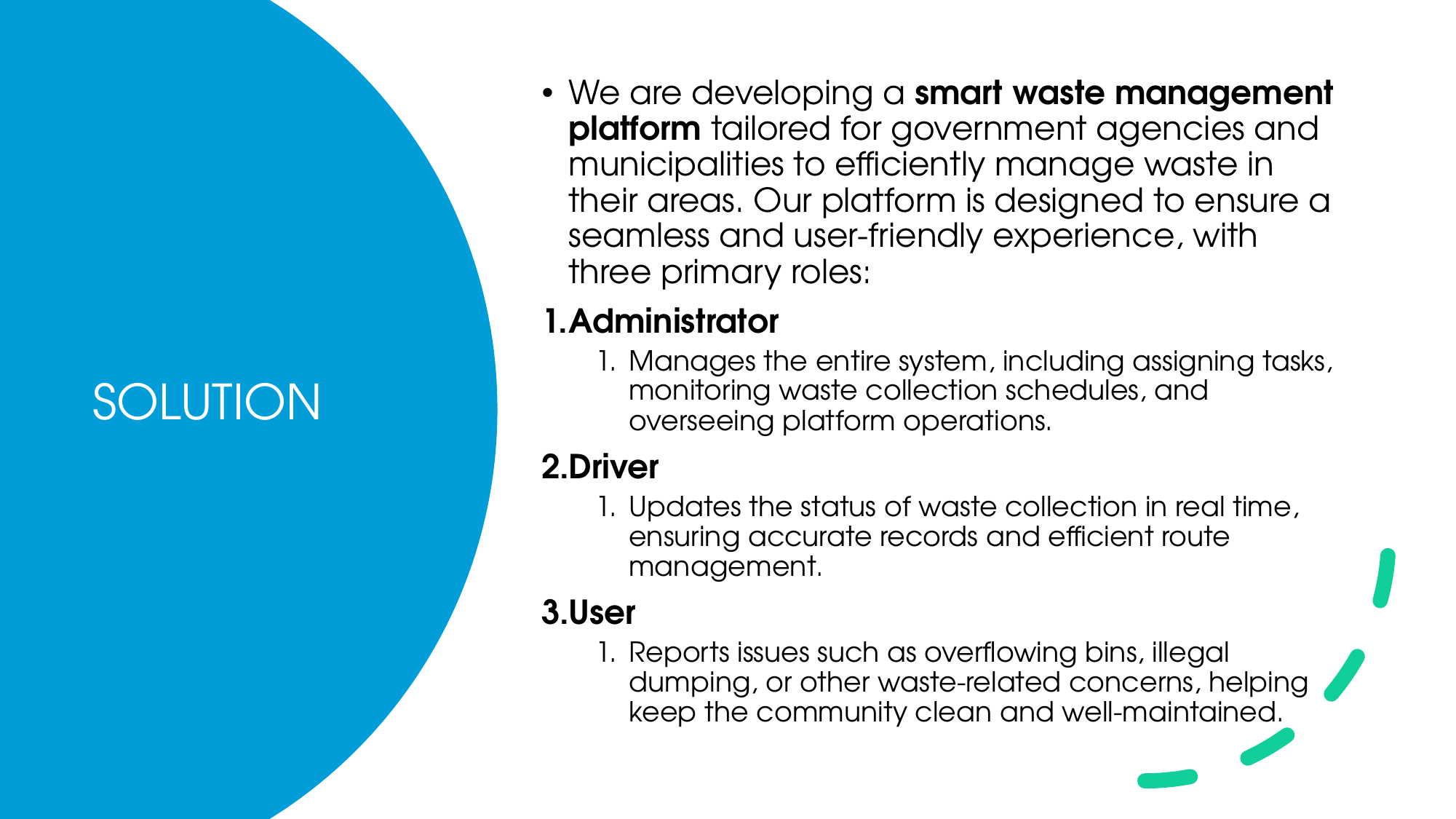

We are developing a smart waste management platform tailored for government agencies and municipalities to efficiently manage waste in their areas. Our platform is designed to ensure a seamless and user-friendly experience, with three primary roles:
Administrator
Manages the entire system, including assigning tasks, monitoring waste collection schedules, and overseeing platform operations.
Driver
Updates the status of waste collection in real time, ensuring accurate records and efficient route management.
User
Reports issues such as overflowing bins, illegal dumping, or other waste-related concerns, helping keep the community clean and well-maintained.

# SOLUTION